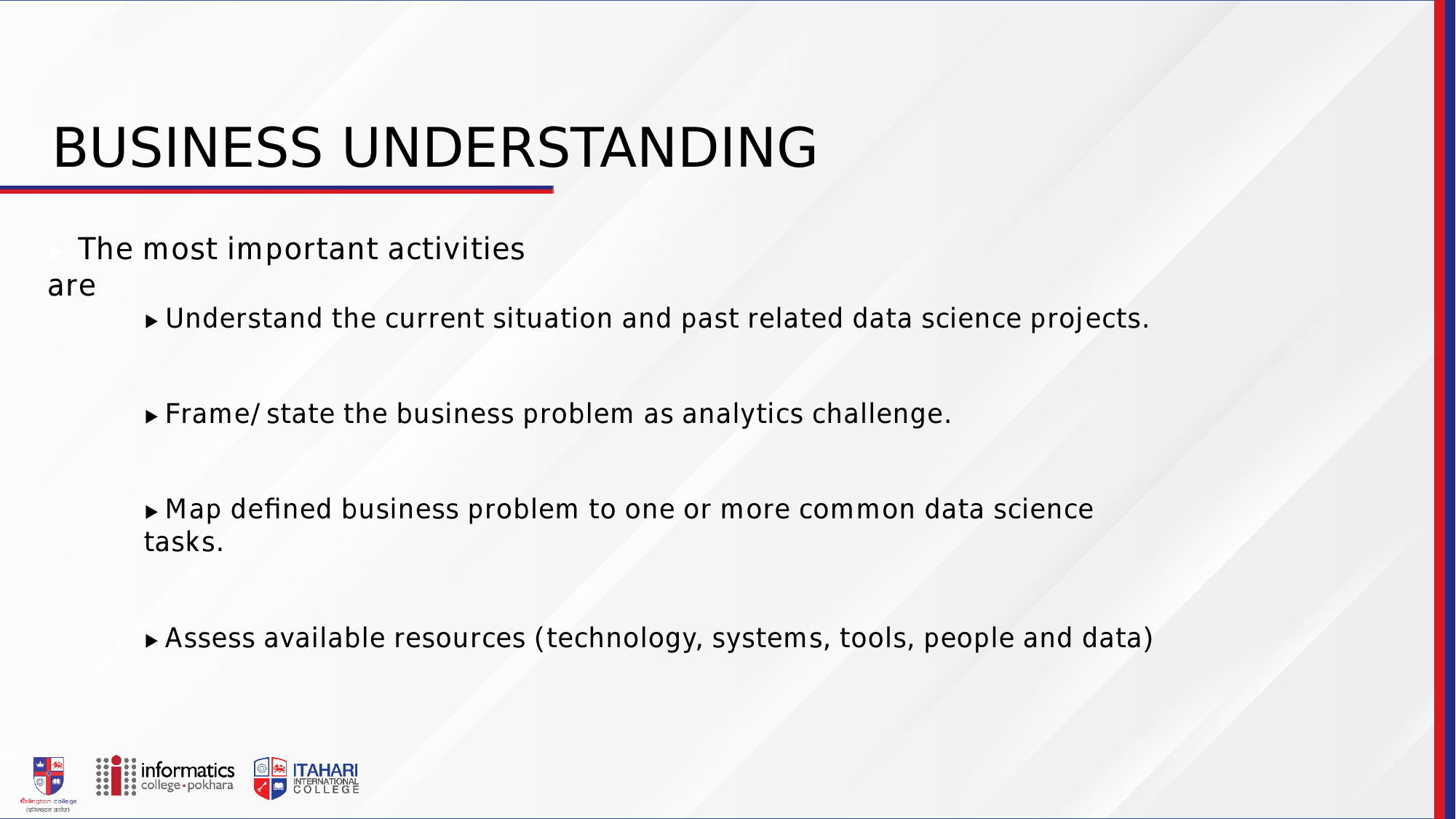

# BUSINESS UNDERSTANDING
⯈  The most important activities are
⯈ Understand the current situation and past related data science projects.

⯈ Frame/state the business problem as analytics challenge.

⯈ Map defined business problem to one or more common data science tasks.

⯈ Assess available resources (technology, systems, tools, people and data)